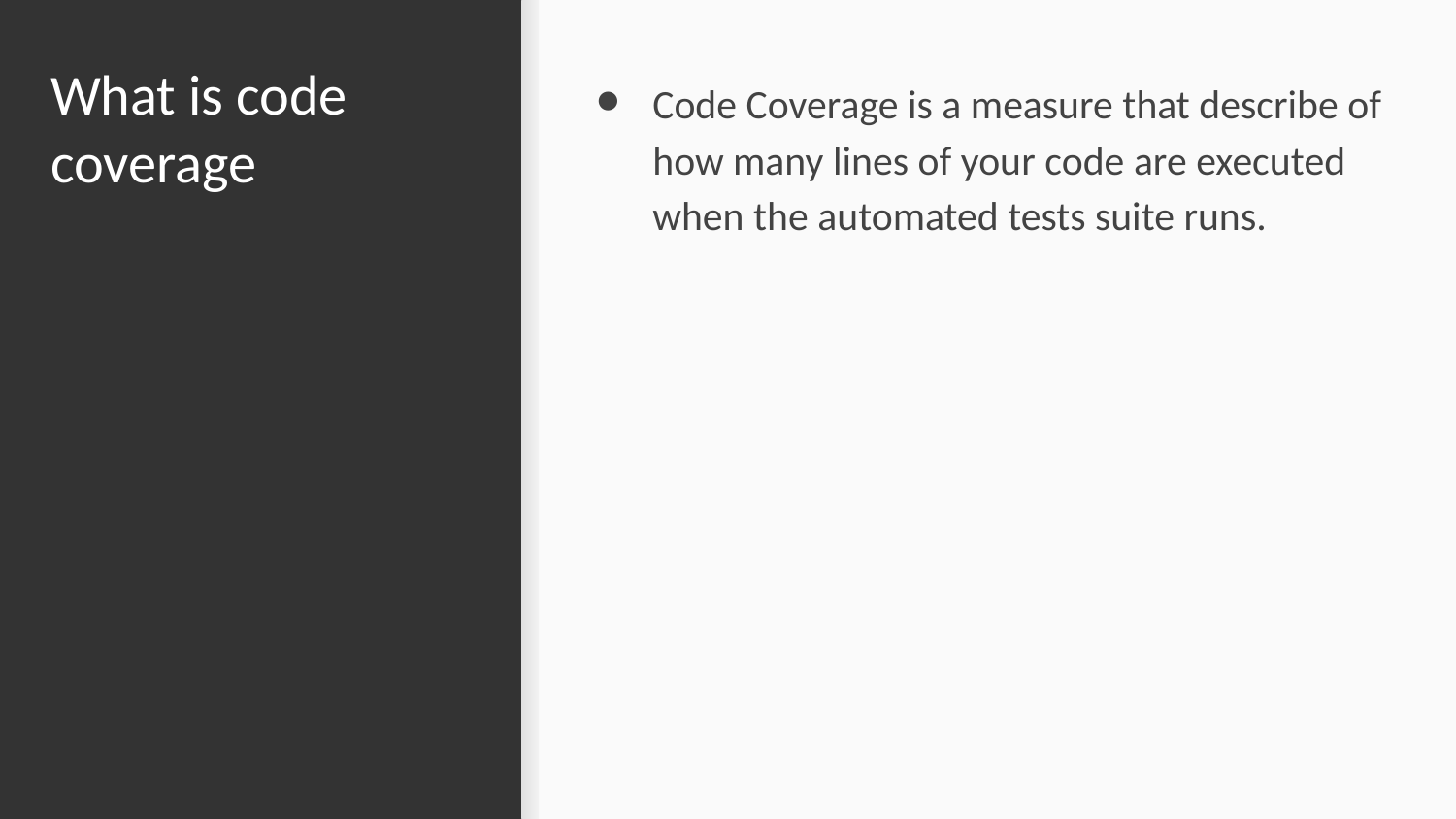

# What is code coverage
Code Coverage is a measure that describe of how many lines of your code are executed when the automated tests suite runs.